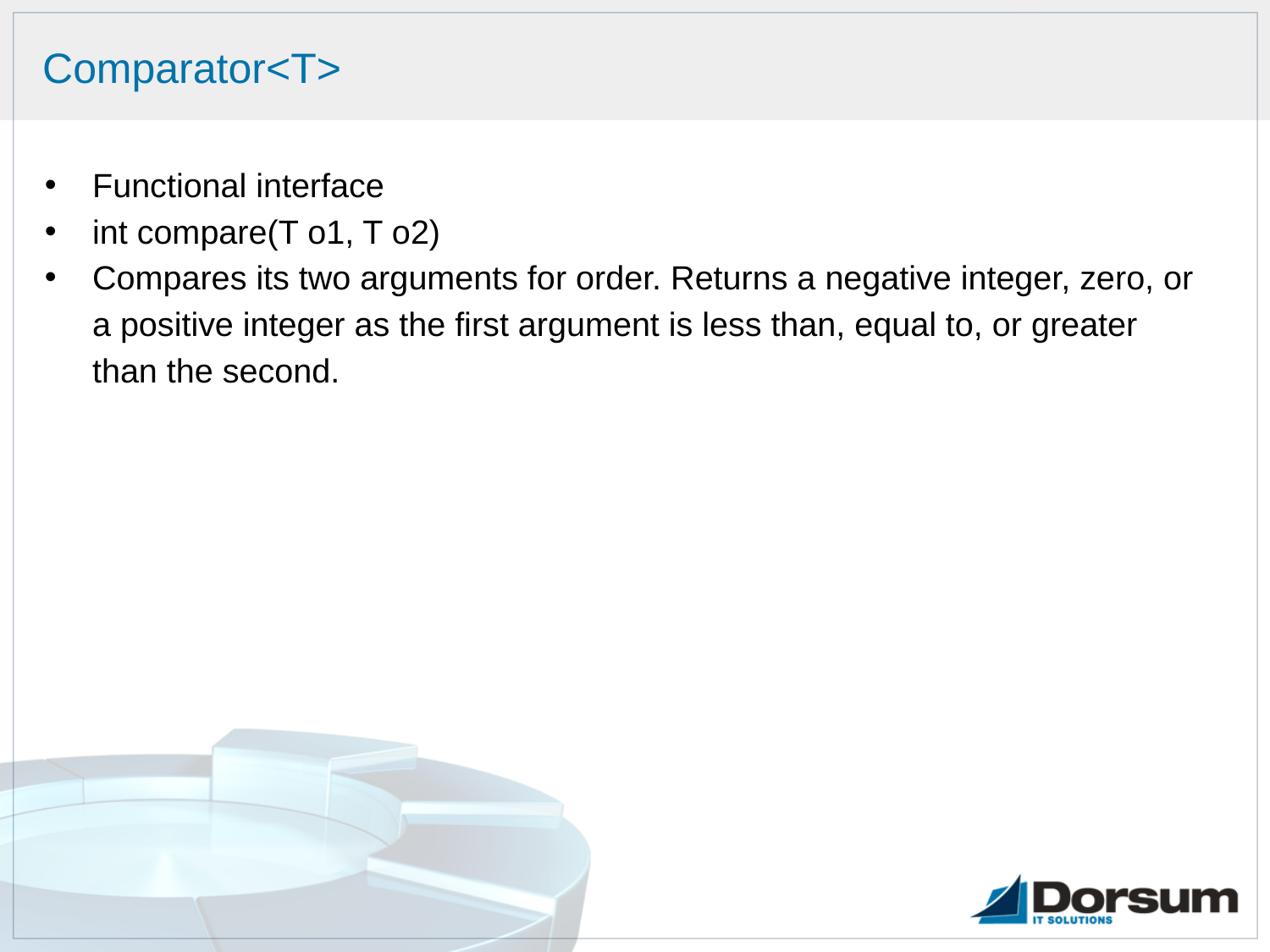

# Comparator<T>
Functional interface
int compare(T o1, T o2)
Compares its two arguments for order. Returns a negative integer, zero, or a positive integer as the first argument is less than, equal to, or greater than the second.